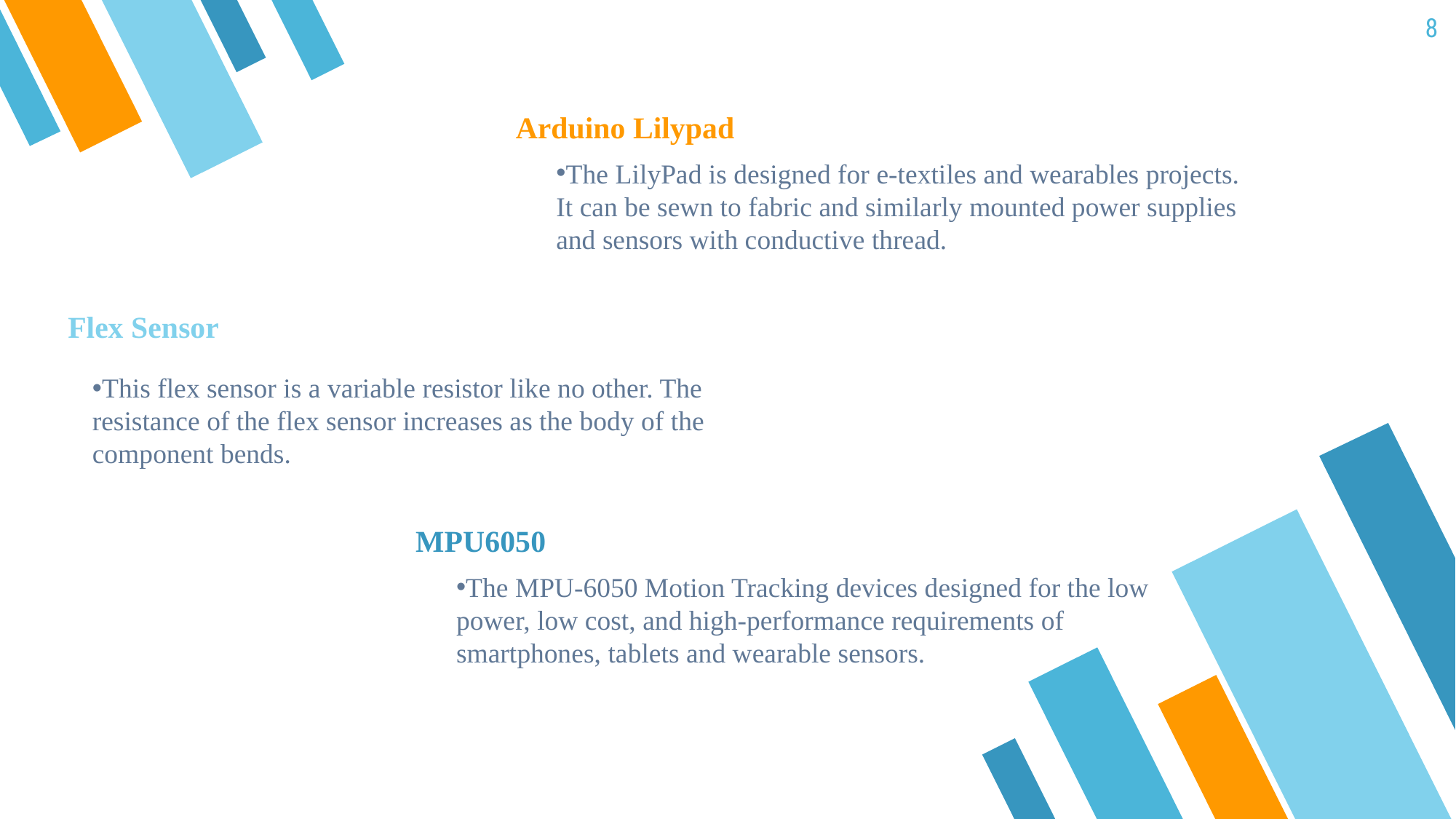

8
Arduino Lilypad
The LilyPad is designed for e-textiles and wearables projects. It can be sewn to fabric and similarly mounted power supplies and sensors with conductive thread.
Flex Sensor
This flex sensor is a variable resistor like no other. The resistance of the flex sensor increases as the body of the component bends.
MPU6050
The MPU-6050 Motion Tracking devices designed for the low power, low cost, and high-performance requirements of smartphones, tablets and wearable sensors.